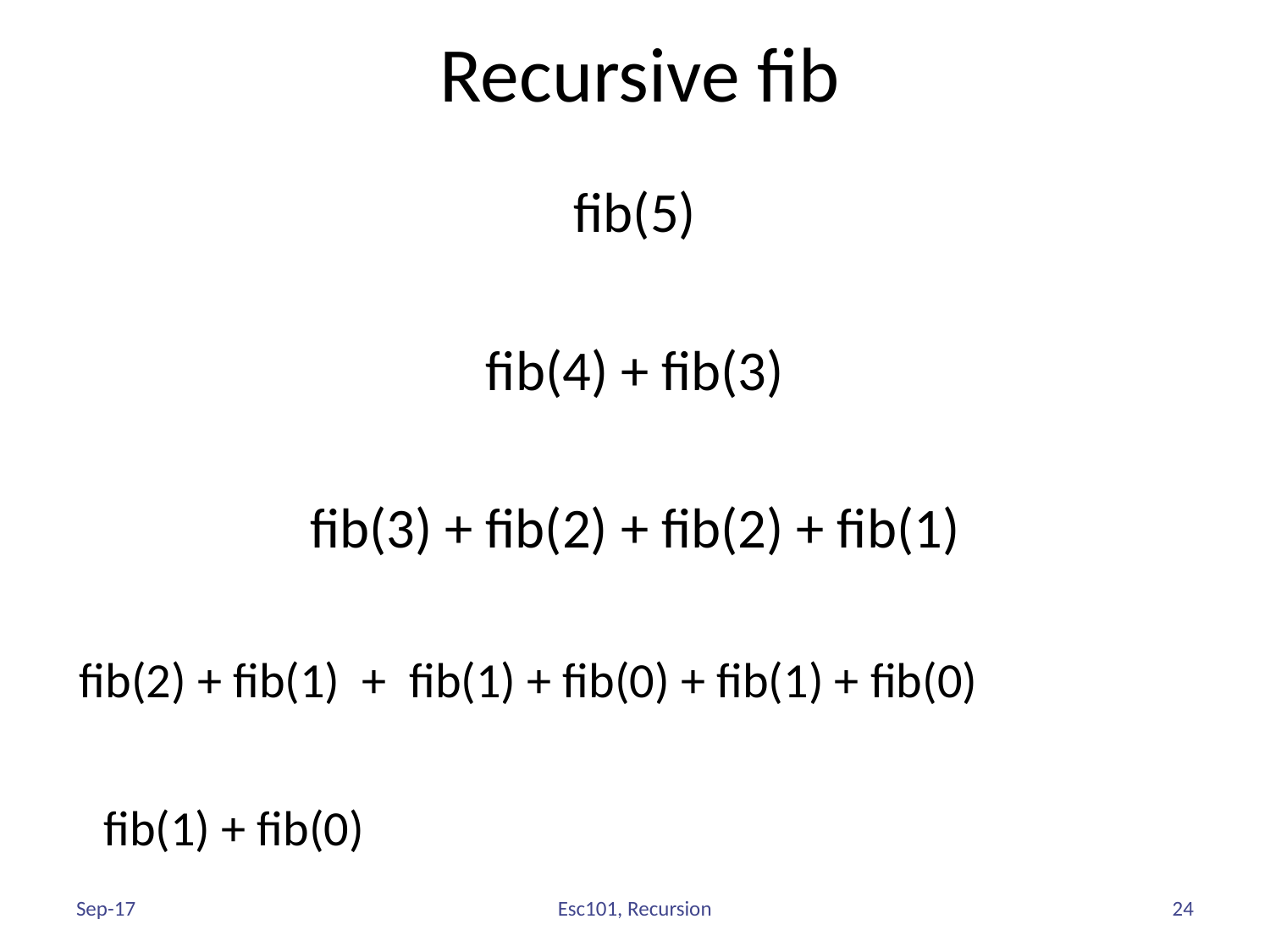

# Recursive fib
fib(5)

fib(4) + fib(3)

fib(3) + fib(2) + fib(2) + fib(1)

     fib(2) + fib(1)  +  fib(1) + fib(0) + fib(1) + fib(0)

          fib(1) + fib(0)

Sep-17
24
Esc101, Recursion